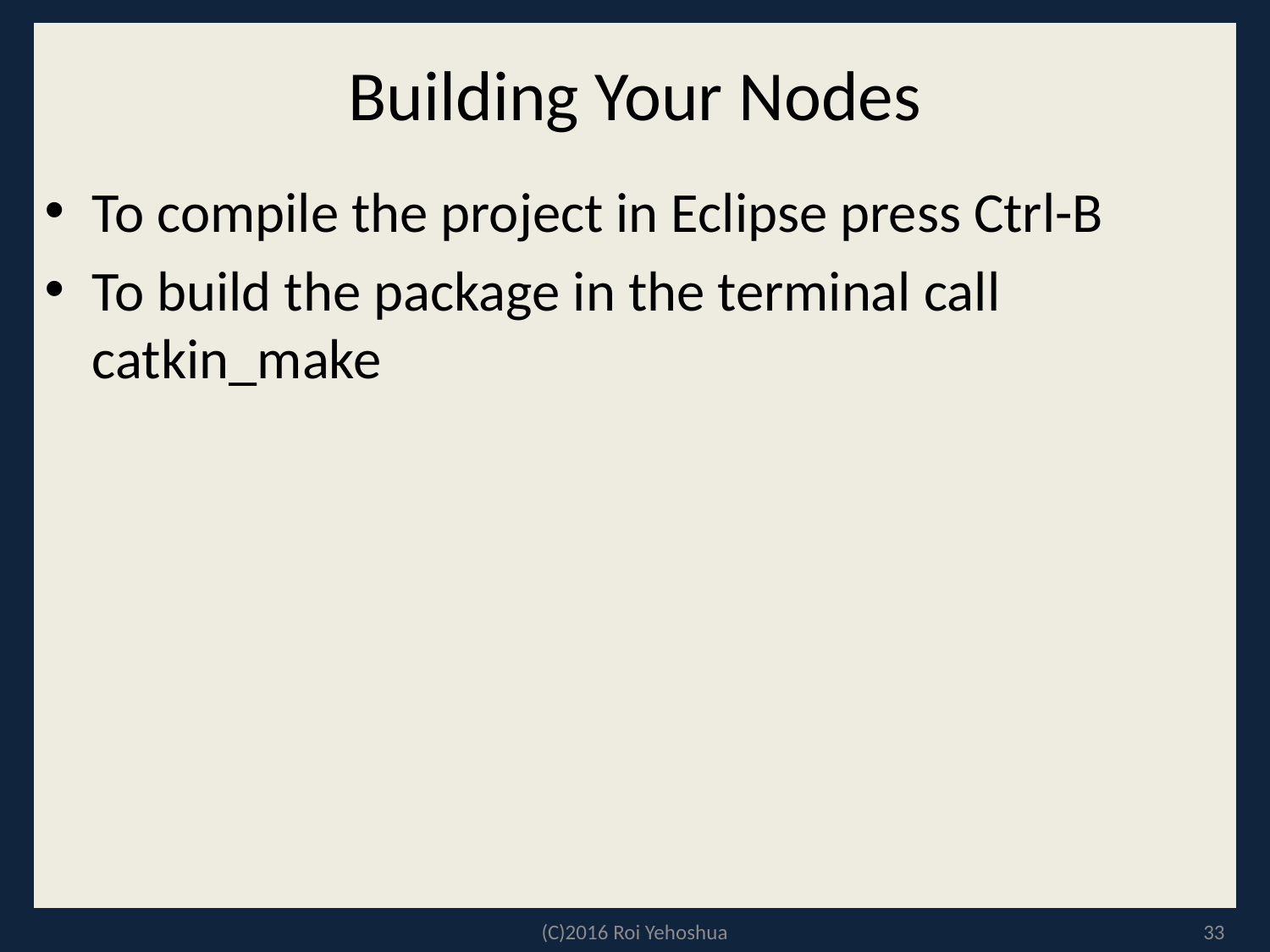

# Building Your Nodes
To compile the project in Eclipse press Ctrl-B
To build the package in the terminal call catkin_make

(C)2016 Roi Yehoshua
33